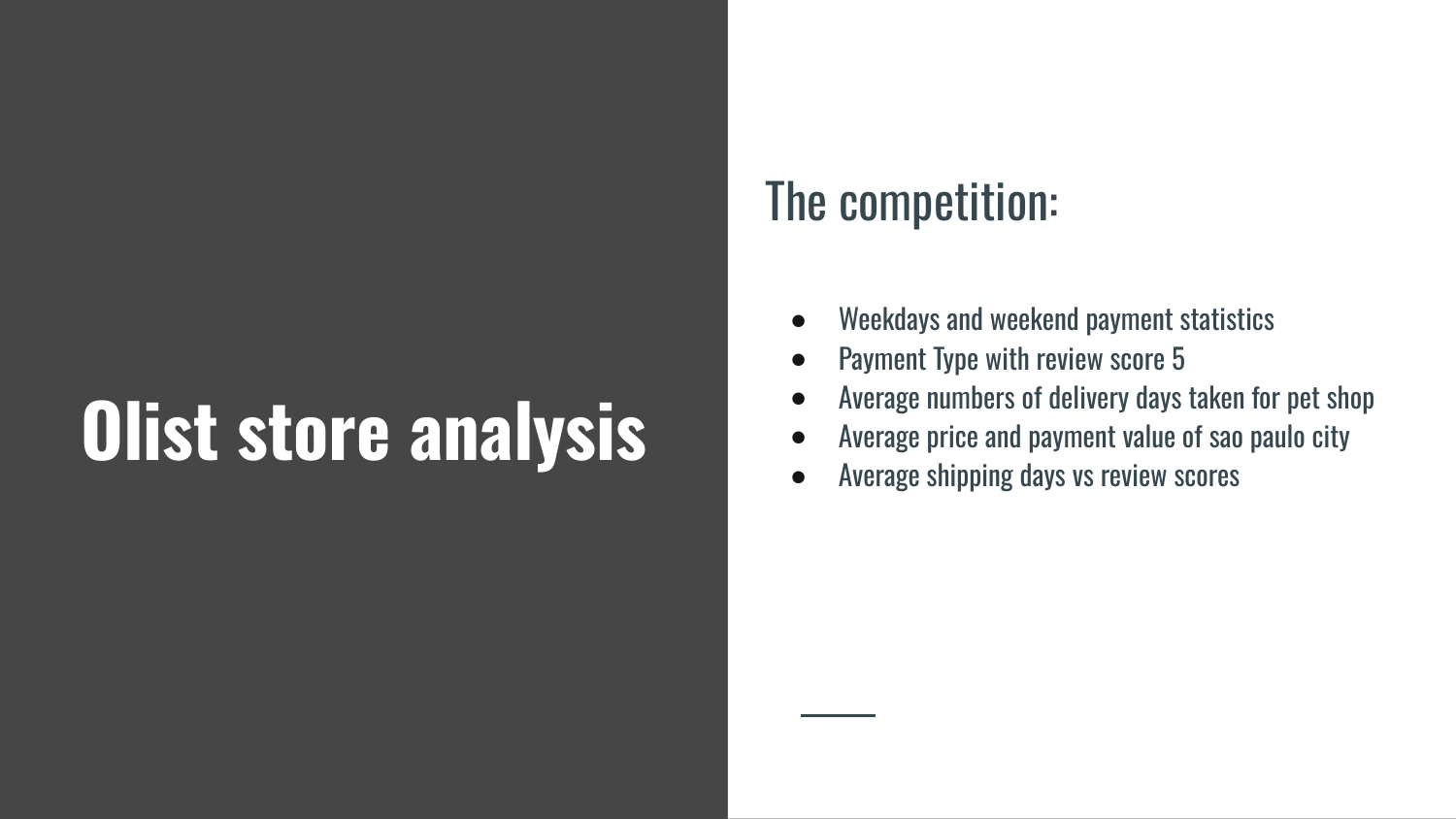

The competition:

Weekdays and weekend payment statistics
Payment Type with review score 5
Average numbers of delivery days taken for pet shop
Average price and payment value of sao paulo city
Average shipping days vs review scores

# Olist store analysis